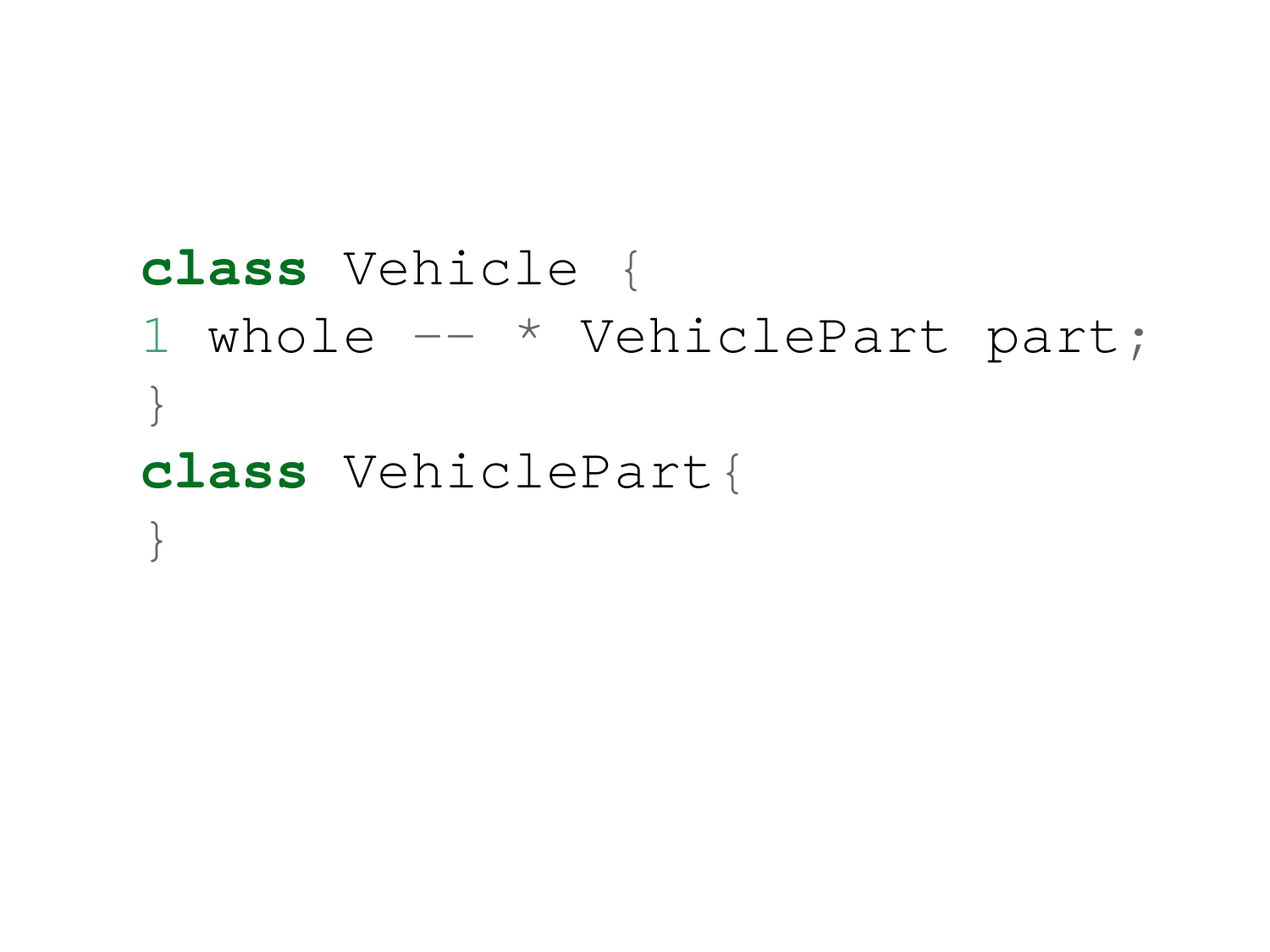

class Vehicle {
1 whole -- * VehiclePart part;
}
class VehiclePart{
}